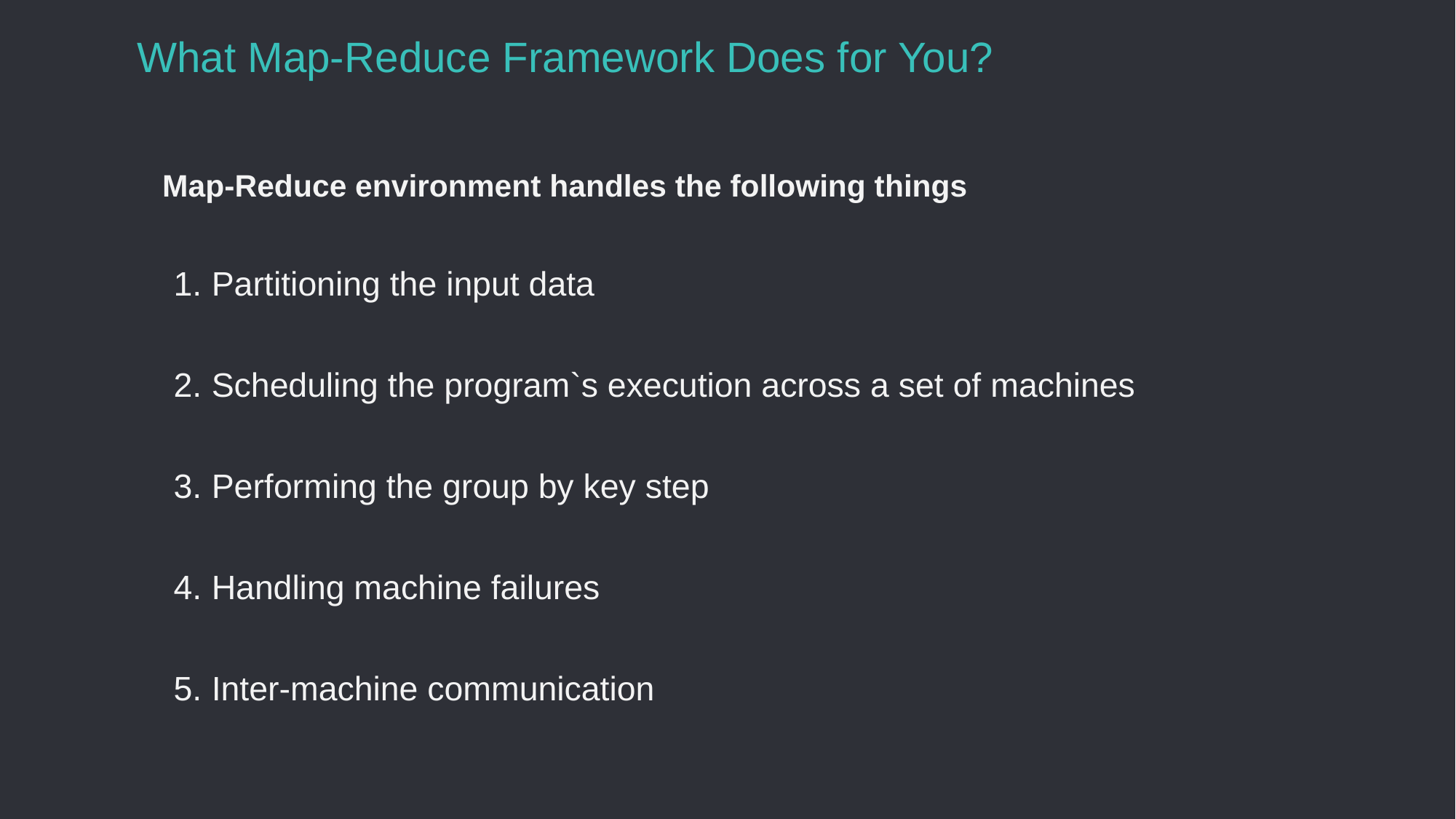

# What Map-Reduce Framework Does for You?
Map-Reduce environment handles the following things

Partitioning the input data

Scheduling the program`s execution across a set of machines

Performing the group by key step

Handling machine failures

Inter-machine communication